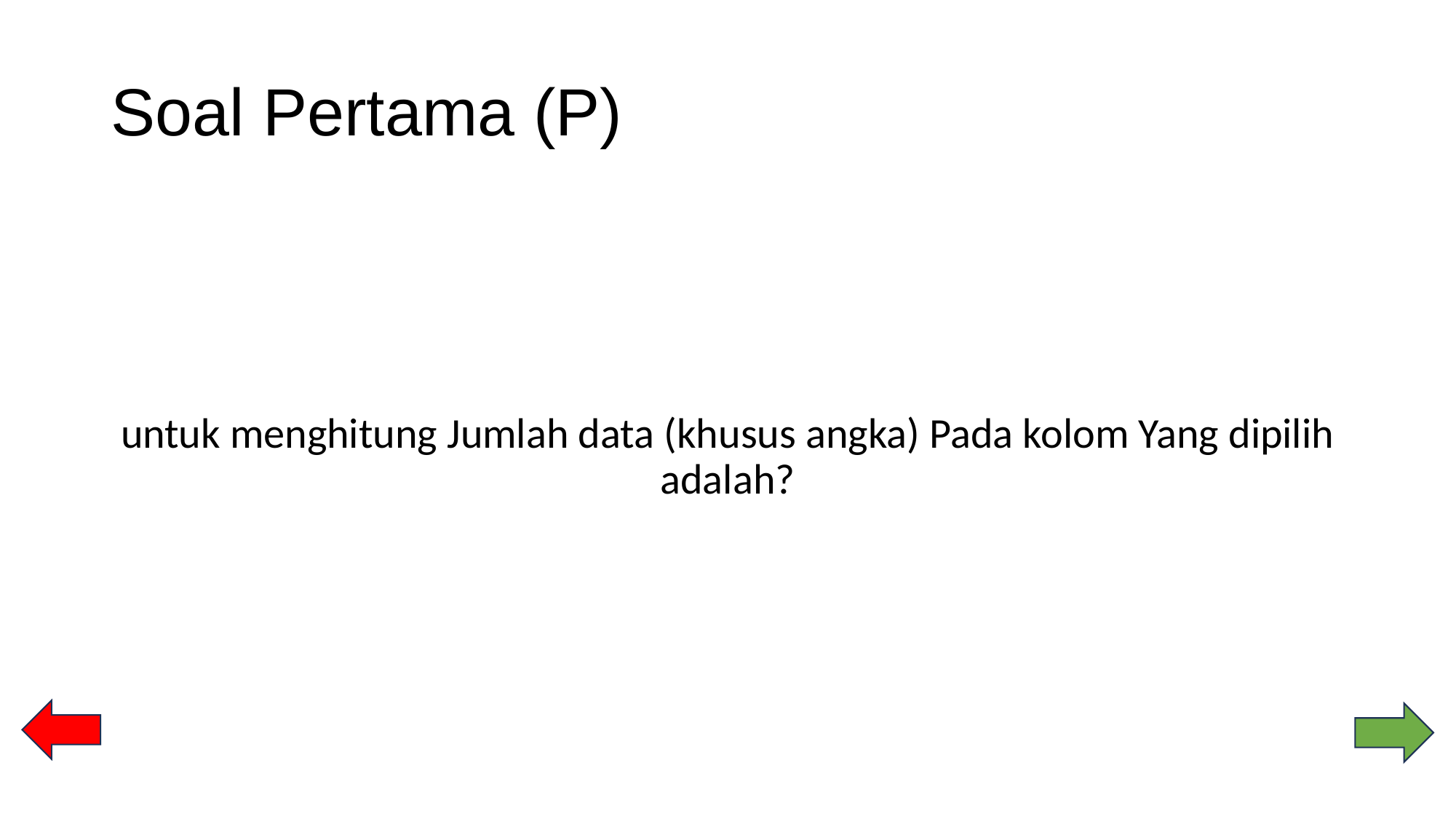

# Soal Pertama (P)

untuk menghitung Jumlah data (khusus angka) Pada kolom Yang dipilih adalah?